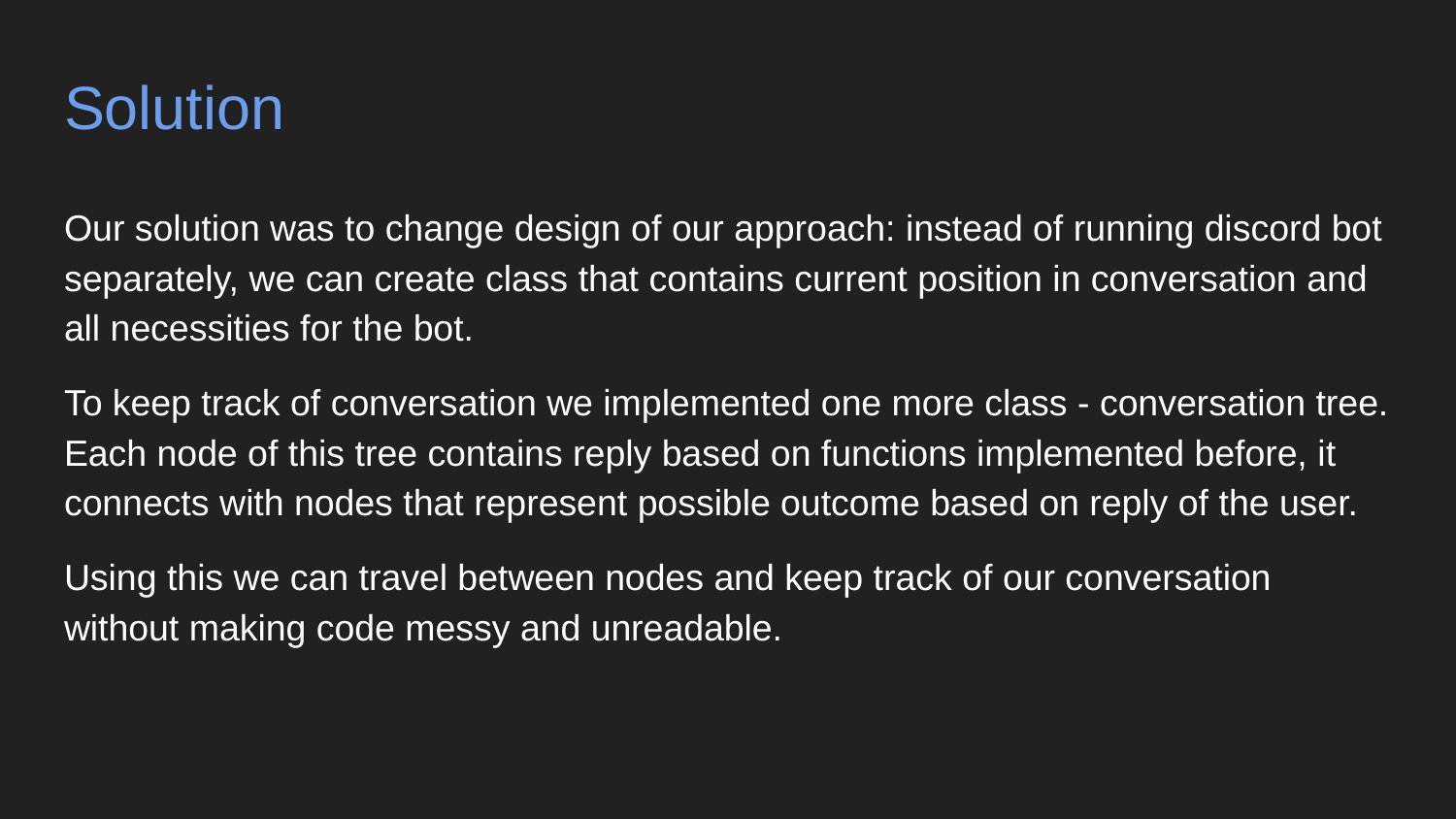

# Solution
Our solution was to change design of our approach: instead of running discord bot separately, we can create class that contains current position in conversation and all necessities for the bot.
To keep track of conversation we implemented one more class - conversation tree. Each node of this tree contains reply based on functions implemented before, it connects with nodes that represent possible outcome based on reply of the user.
Using this we can travel between nodes and keep track of our conversation without making code messy and unreadable.